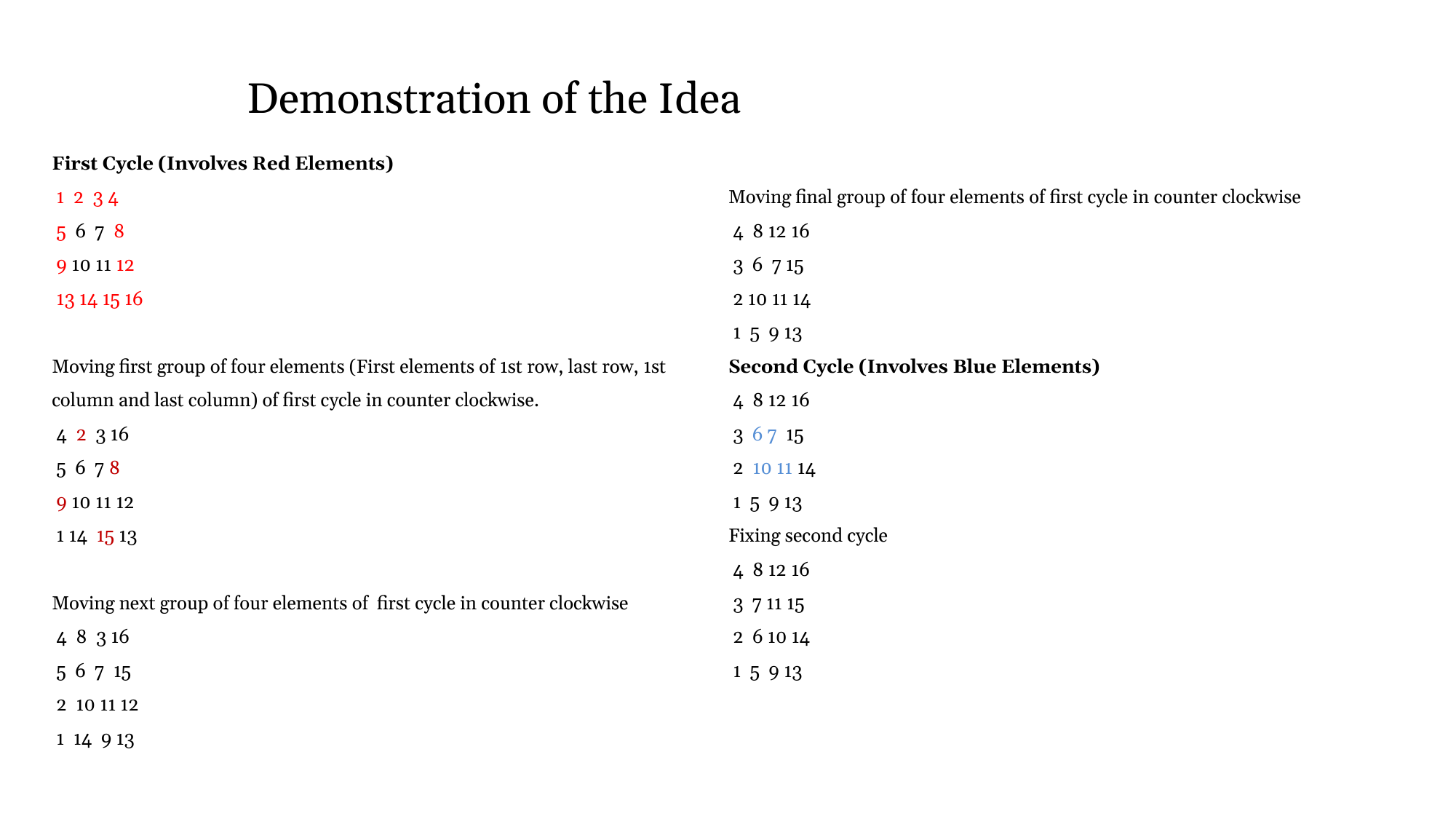

# Demonstration of the Idea
First Cycle (Involves Red Elements)
 1  2  3 4
 5  6  7  8
 9 10 11 12
 13 14 15 16
Moving first group of four elements (First elements of 1st row, last row, 1st column and last column) of first cycle in counter clockwise.
 4  2  3 16
 5  6  7 8
 9 10 11 12
 1 14  15 13
Moving next group of four elements of  first cycle in counter clockwise
 4  8  3 16
 5  6  7  15
 2  10 11 12
 1  14  9 13
Moving final group of four elements of first cycle in counter clockwise
 4  8 12 16
 3  6  7 15
 2 10 11 14
 1  5  9 13
Second Cycle (Involves Blue Elements)
 4  8 12 16
 3  6 7  15
 2  10 11 14
 1  5  9 13
Fixing second cycle
 4  8 12 16
 3  7 11 15
 2  6 10 14
 1  5  9 13